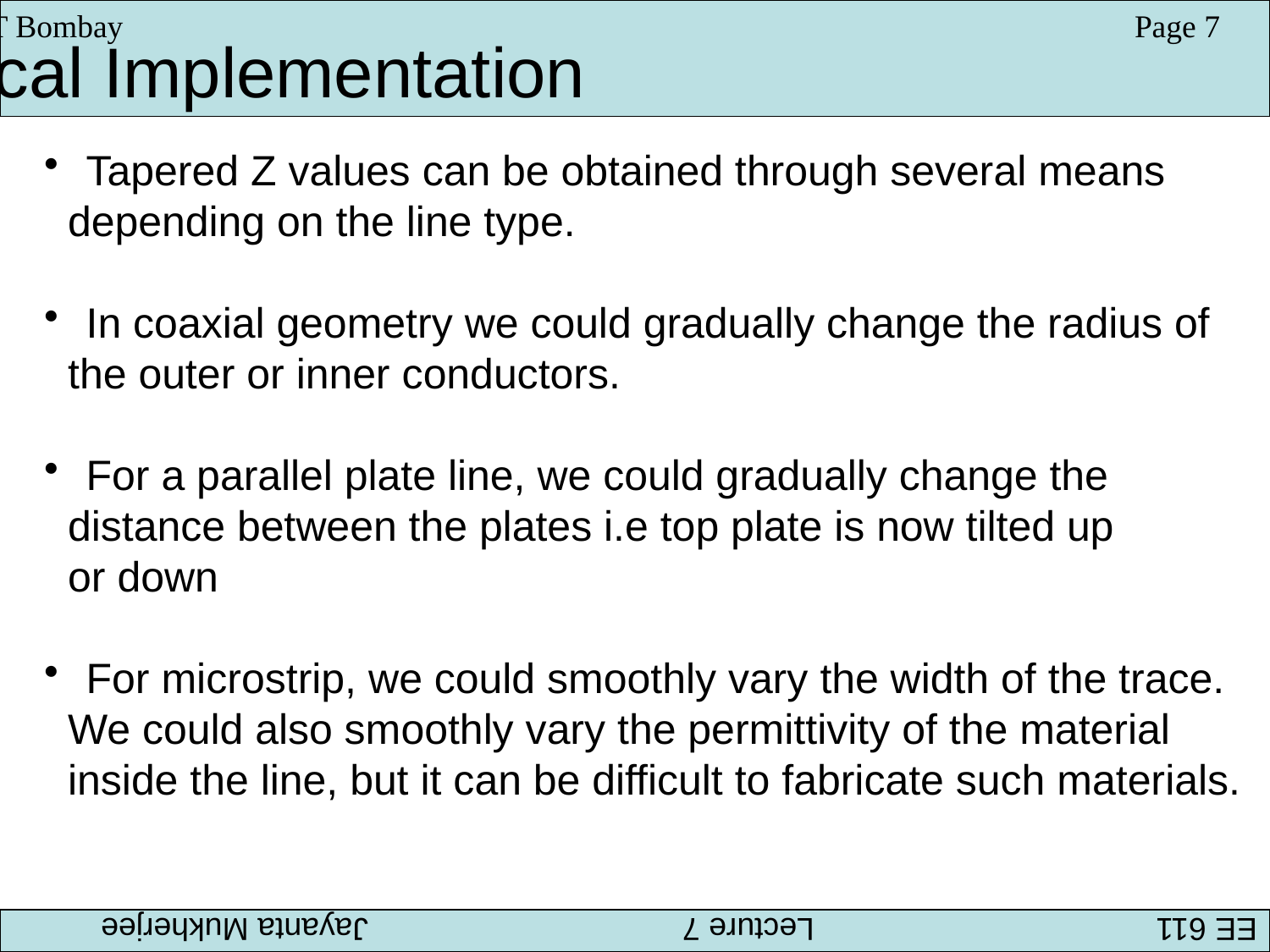

IIT Bombay
Page 7
Practical Implementation
 Tapered Z values can be obtained through several means
  depending on the line type.

 In coaxial geometry we could gradually change the radius of
  the outer or inner conductors.

 For a parallel plate line, we could gradually change the
  distance between the plates i.e top plate is now tilted up
  or down

 For microstrip, we could smoothly vary the width of the trace.
  We could also smoothly vary the permittivity of the material
  inside the line, but it can be difficult to fabricate such materials.
EE 611 			       Lecture 7       		Jayanta Mukherjee